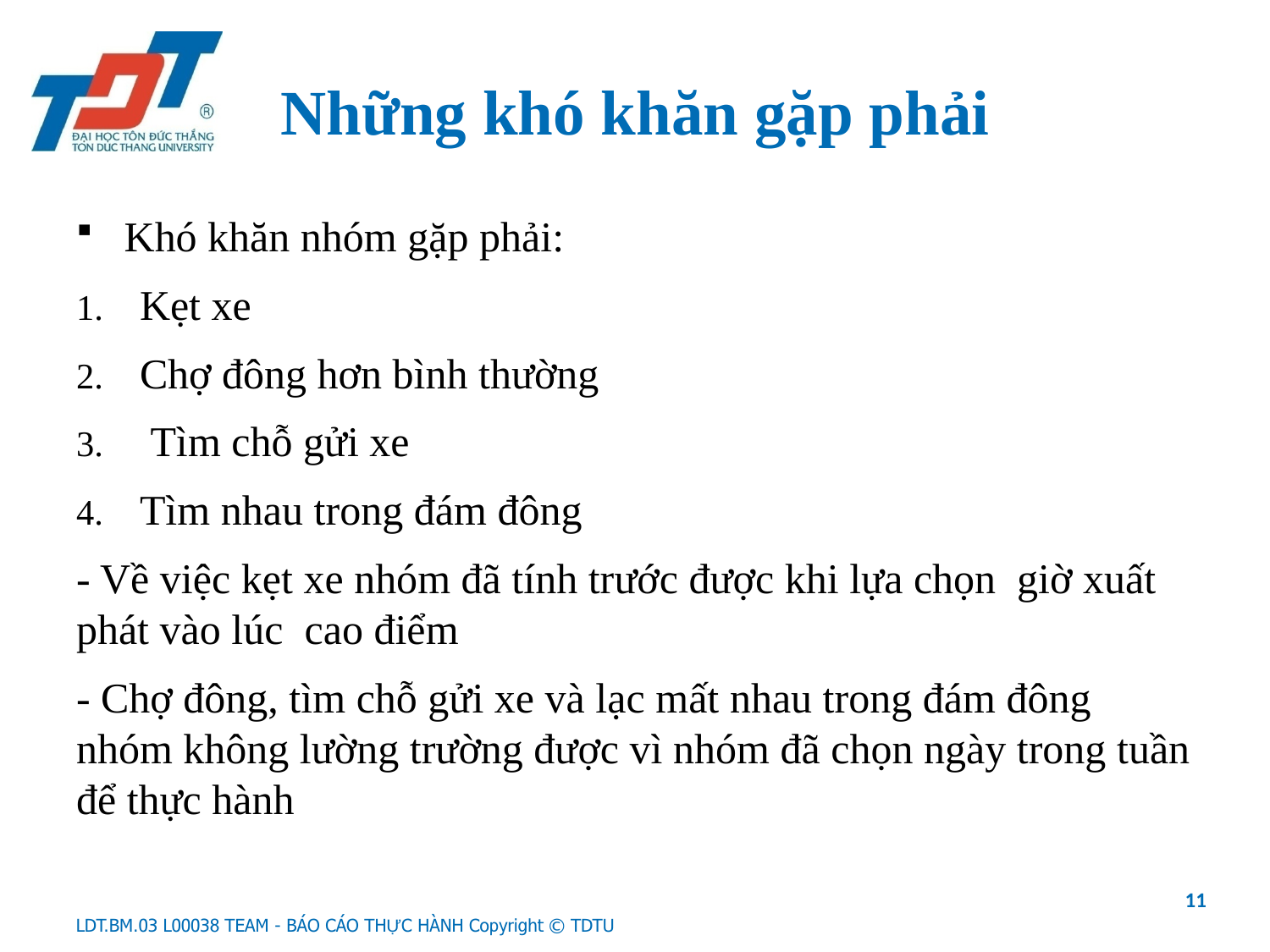

# Những khó khăn gặp phải
Khó khăn nhóm gặp phải:
Kẹt xe
Chợ đông hơn bình thường
 Tìm chỗ gửi xe
Tìm nhau trong đám đông
- Về việc kẹt xe nhóm đã tính trước được khi lựa chọn  giờ xuất phát vào lúc  cao điểm
- Chợ đông, tìm chỗ gửi xe và lạc mất nhau trong đám đông nhóm không lường trường được vì nhóm đã chọn ngày trong tuần để thực hành